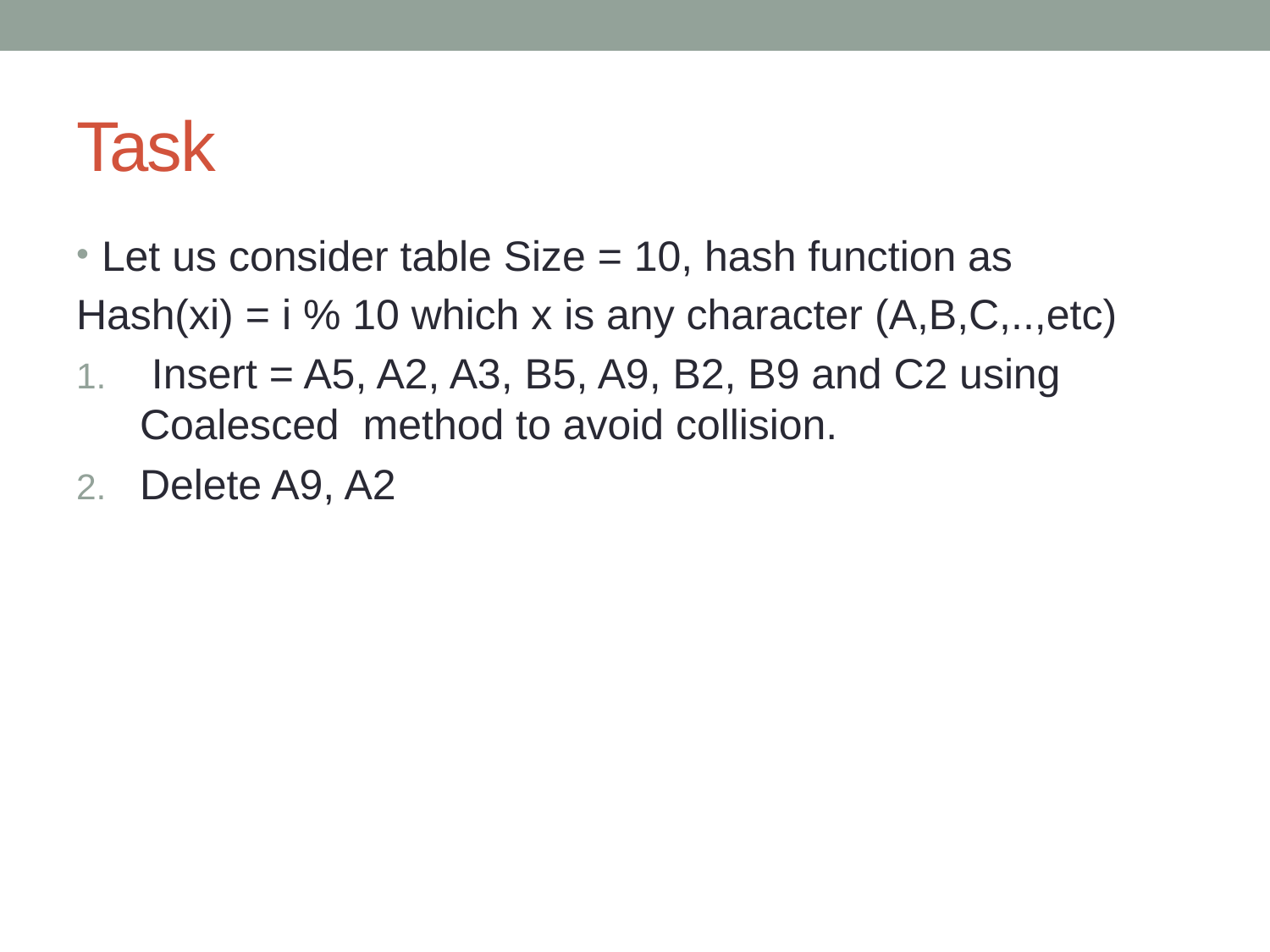

# Task
Let us consider table Size = 10, hash function as
Hash(xi) = i % 10 which x is any character (A,B,C,..,etc)
 Insert = A5, A2, A3, B5, A9, B2, B9 and C2 using Coalesced  method to avoid collision.
Delete A9, A2